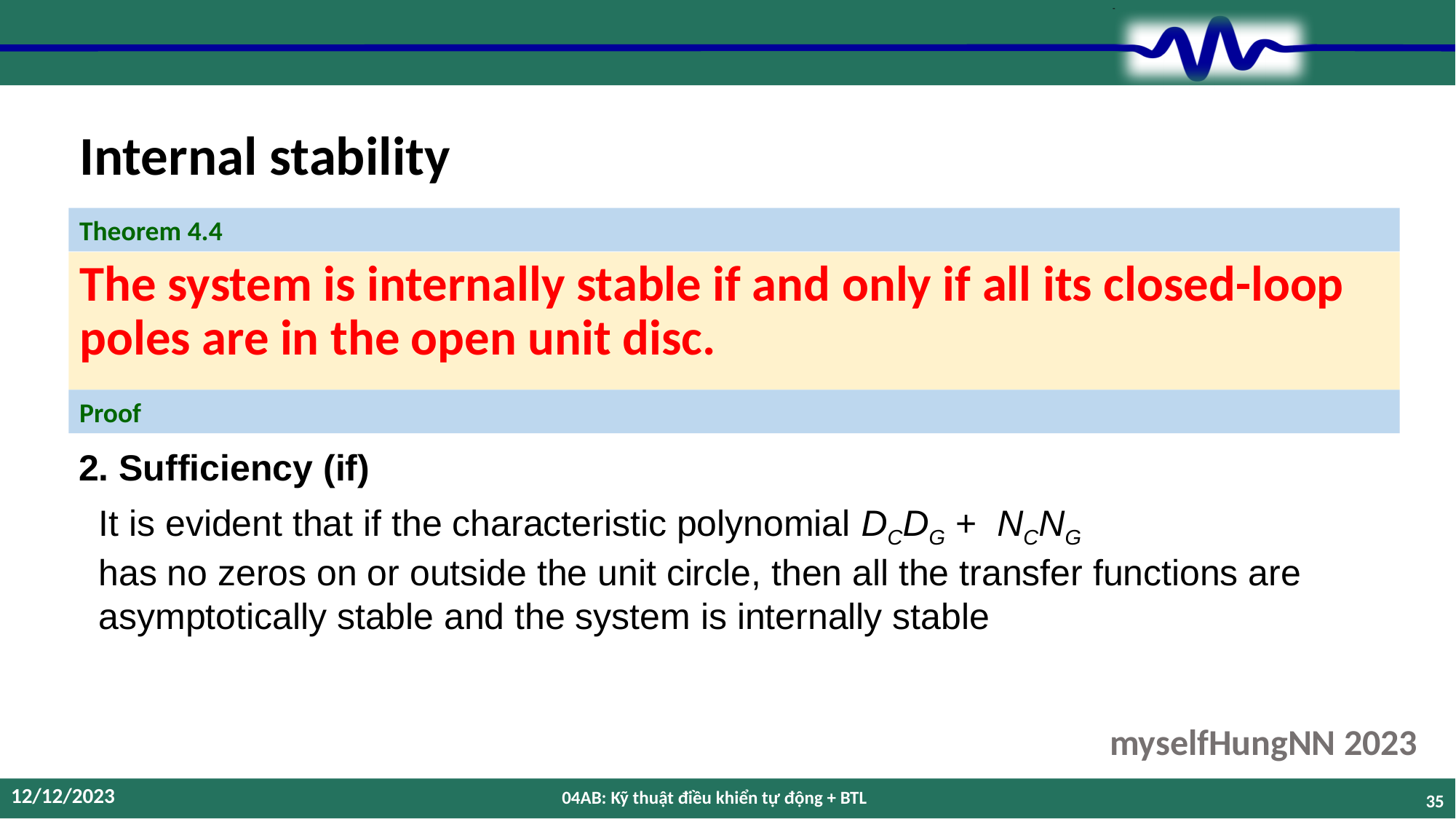

# Internal stability
Theorem 4.4
The system is internally stable if and only if all its closed-loop poles are in the open unit disc.
Proof
2. Sufficiency (if)
It is evident that if the characteristic polynomial DCDG +  NCNG
has no zeros on or outside the unit circle, then all the transfer functions are asymptotically stable and the system is internally stable
12/12/2023
04AB: Kỹ thuật điều khiển tự động + BTL
35